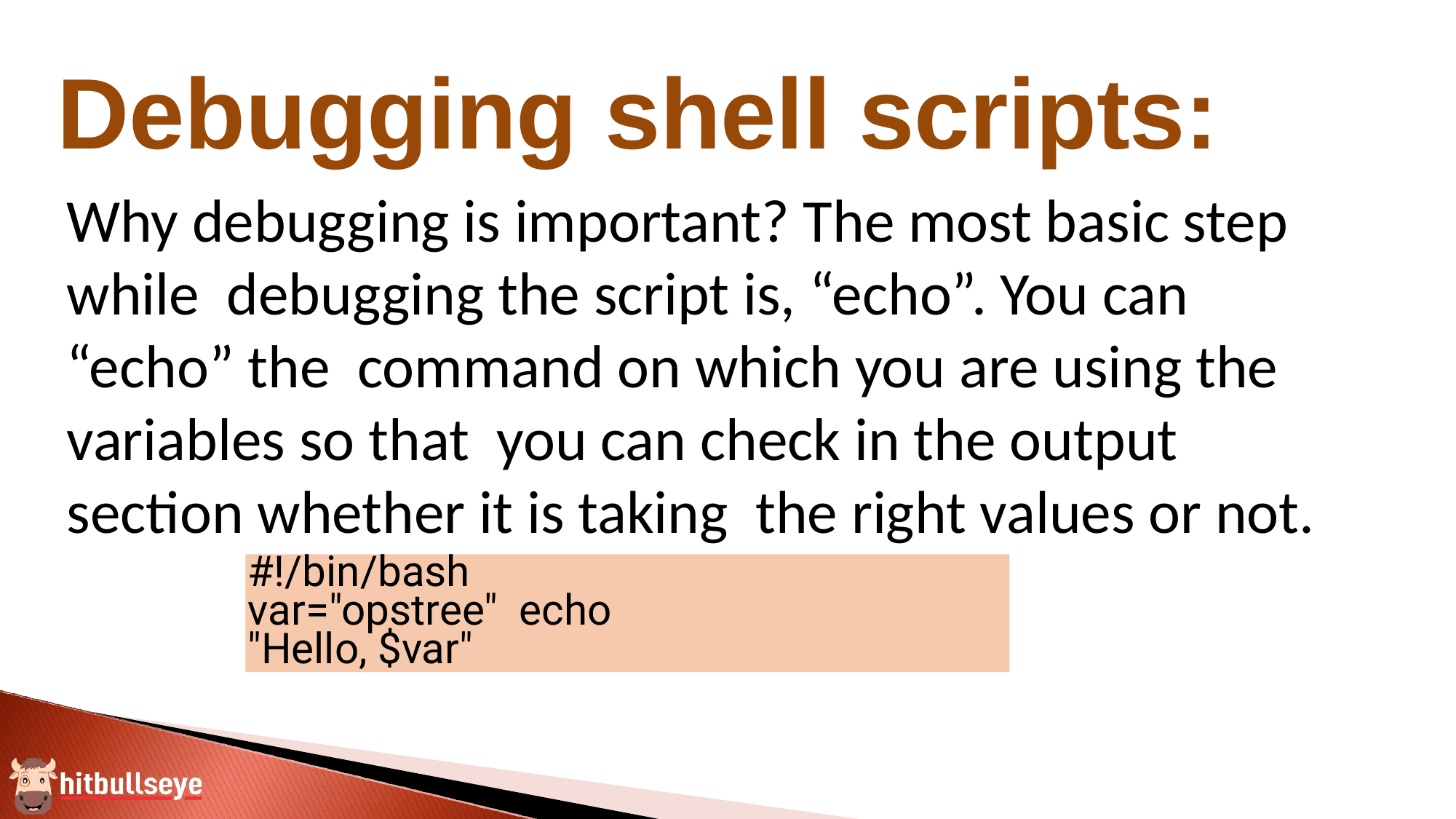

# Debugging shell scripts:
Why debugging is important? The most basic step while  debugging the script is, “echo”. You can “echo” the  command on which you are using the variables so that  you can check in the output section whether it is taking  the right values or not.
#!/bin/bash  var="opstree"  echo "Hello, $var"